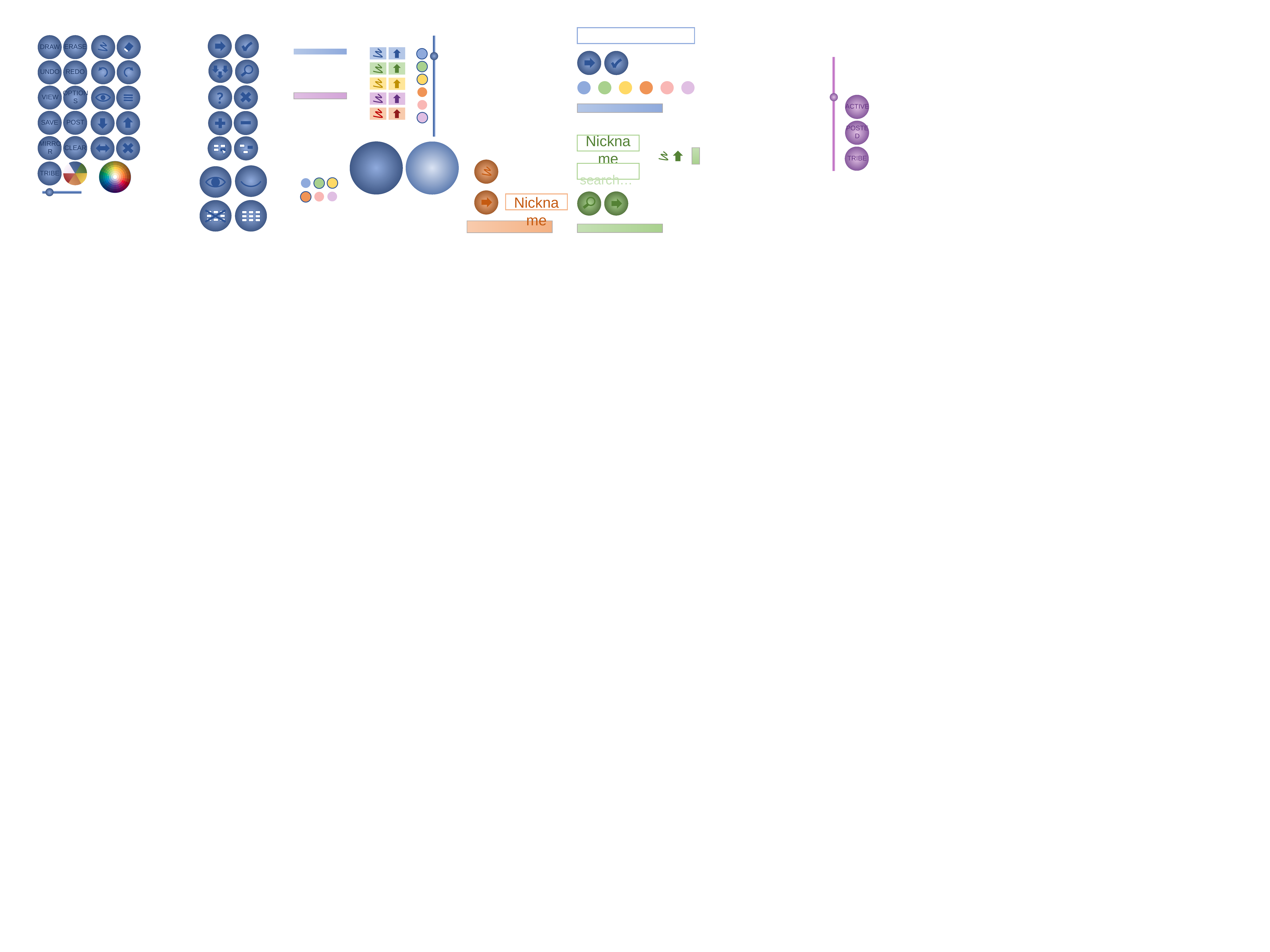

DRAW

ERASE

UNDO

REDO

?
?
?

VIEW

OPTIONS

ACTIVE

SAVE

POST

POSTED
     Nickname

MIRROR

CLEAR

TRIBE

TRIBE
    search…

    Nickname